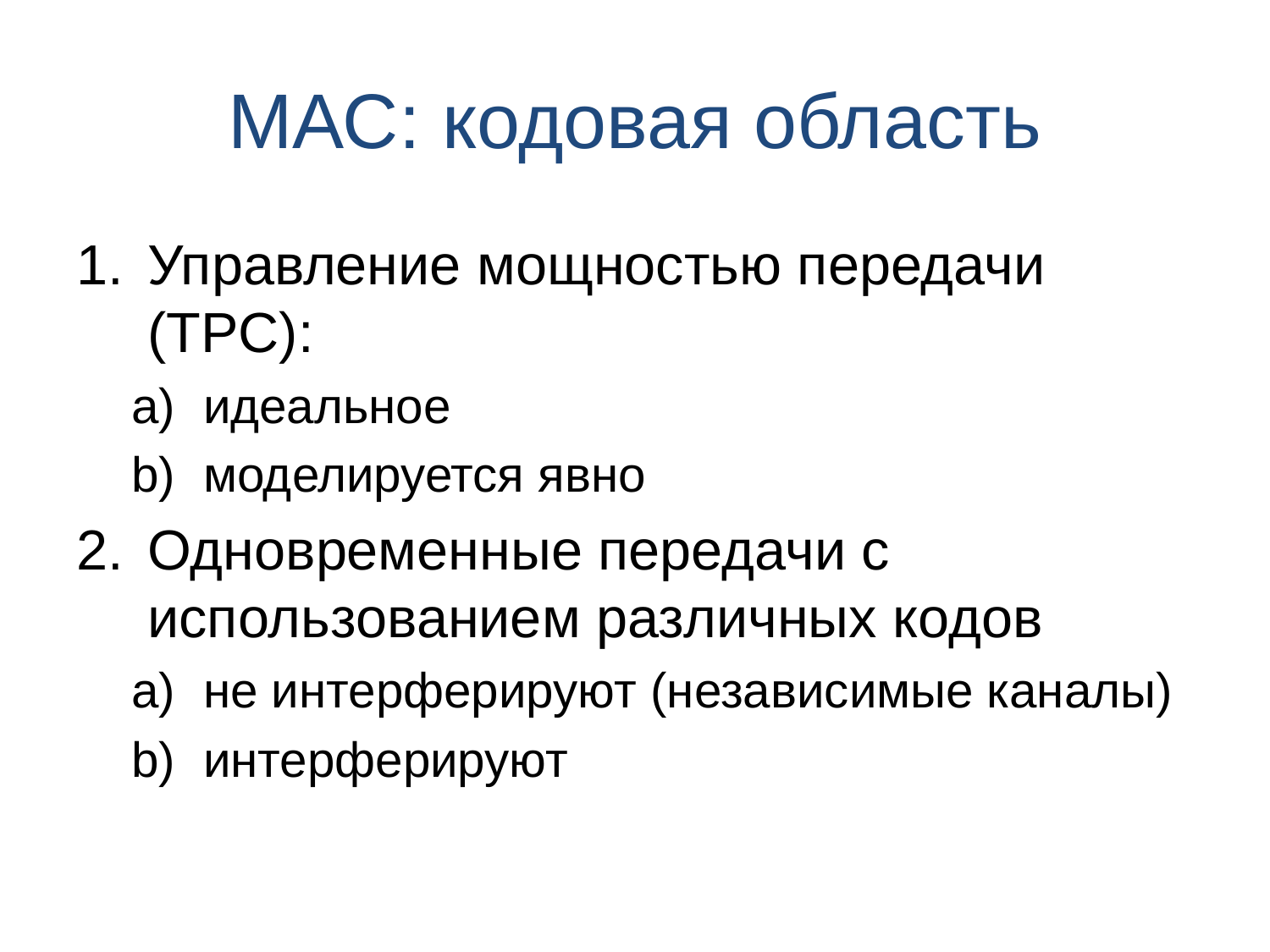

# МАС: кодовая область
Управление мощностью передачи (TPC):
идеальное
моделируется явно
Одновременные передачи с использованием различных кодов
не интерферируют (независимые каналы)
интерферируют